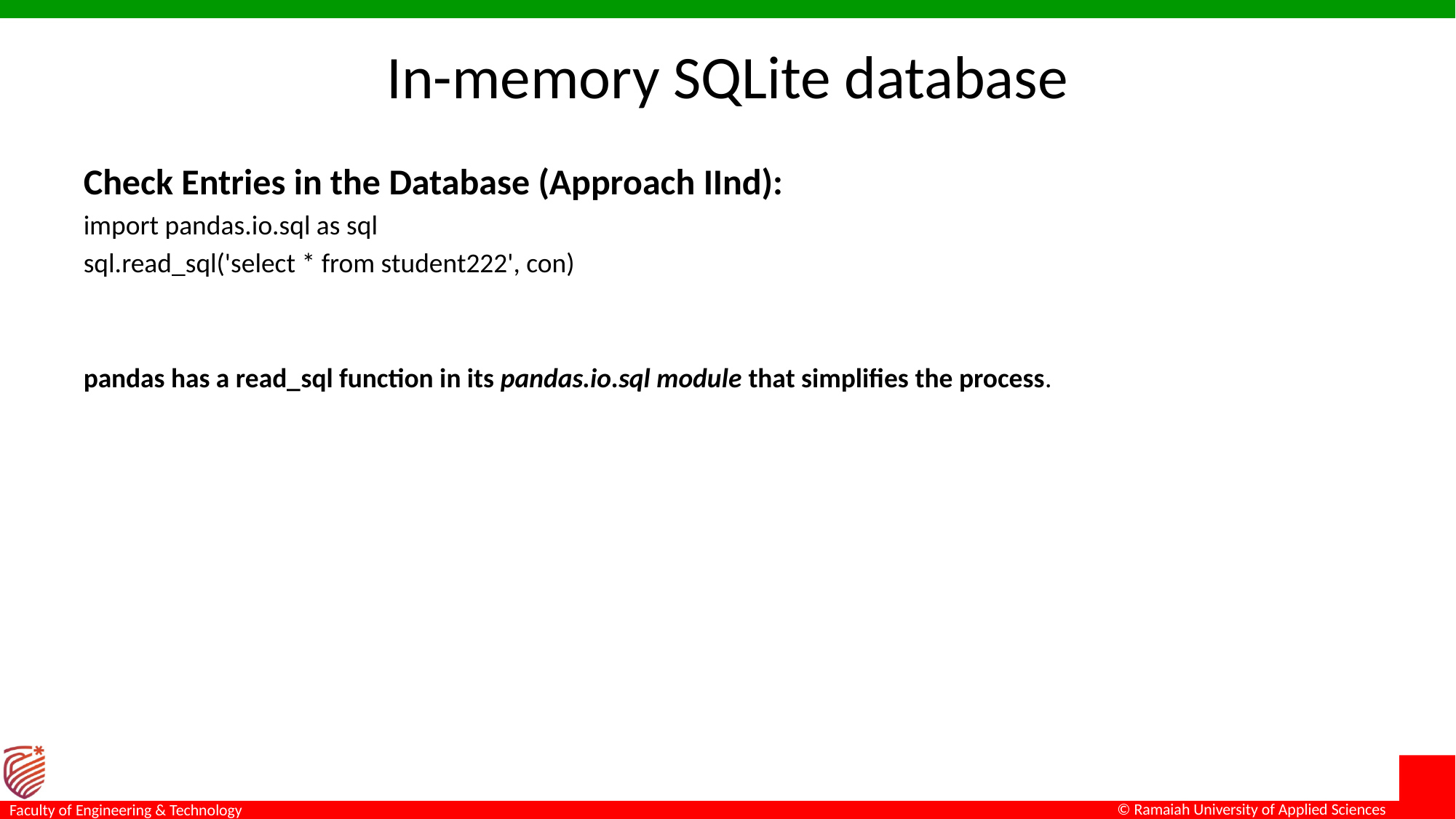

# In-memory SQLite database
Check Entries in the Database (Approach IInd):
import pandas.io.sql as sql
sql.read_sql('select * from student222', con)

pandas has a read_sql function in its pandas.io.sql module that simplifies the process.